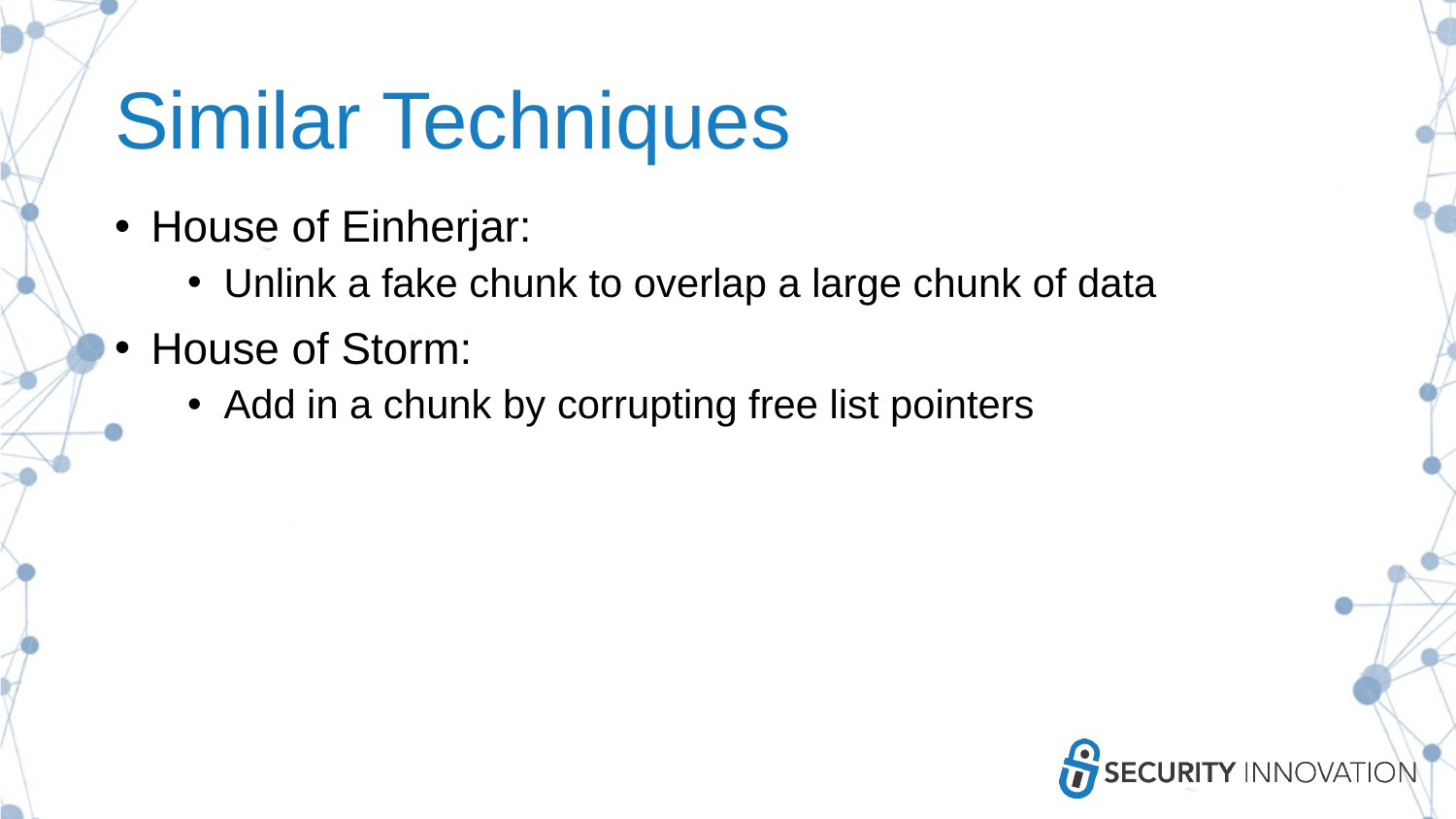

# Similar Techniques
House of Einherjar:
Unlink a fake chunk to overlap a large chunk of data
House of Storm:
Add in a chunk by corrupting free list pointers